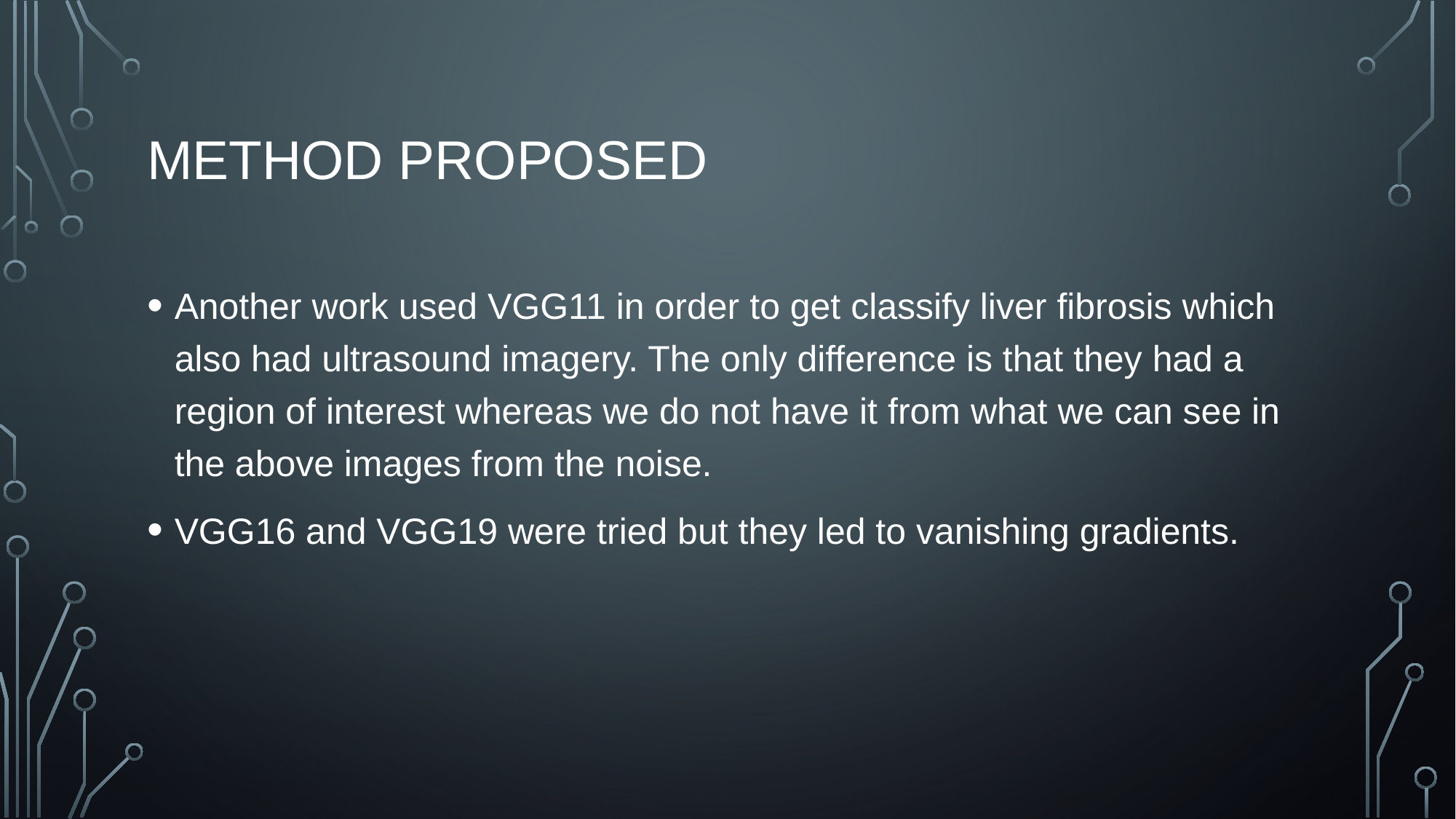

# Method proposed
Another work used VGG11 in order to get classify liver fibrosis which also had ultrasound imagery. The only difference is that they had a region of interest whereas we do not have it from what we can see in the above images from the noise.
VGG16 and VGG19 were tried but they led to vanishing gradients.